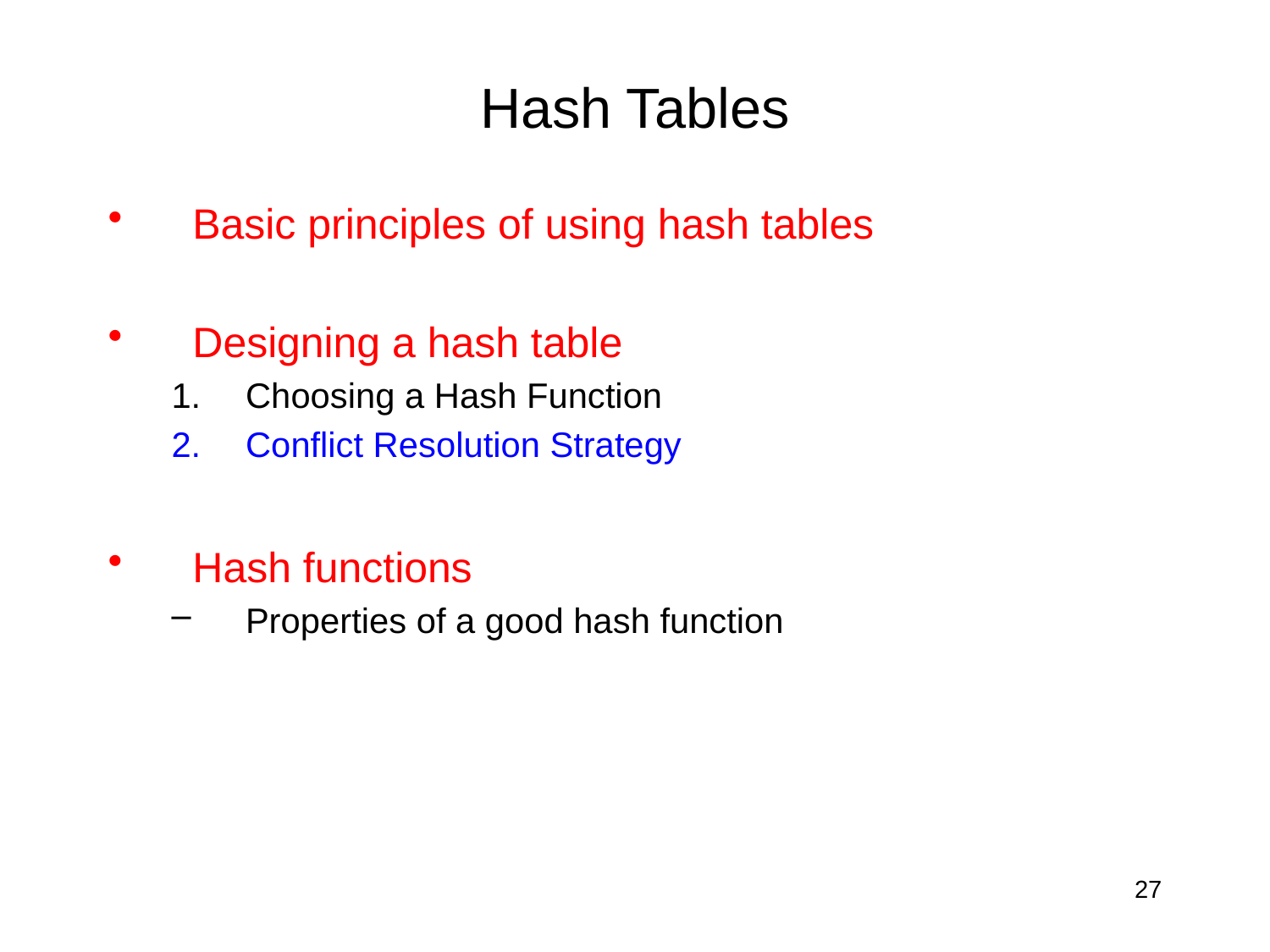

# Hash Tables
Basic principles of using hash tables

Designing a hash table
Choosing a Hash Function
Conflict Resolution Strategy

Hash functions
Properties of a good hash function

27